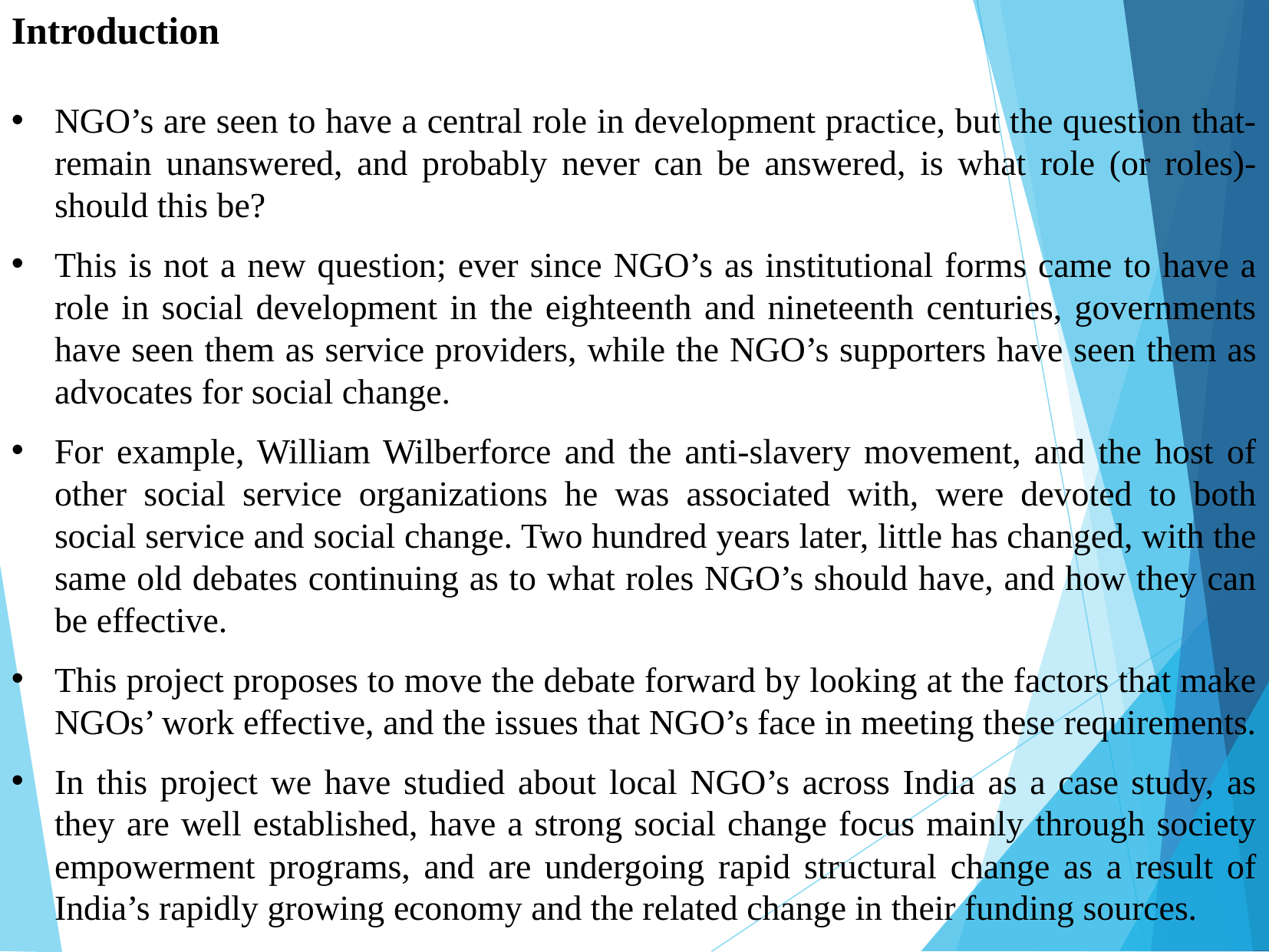

# Introduction
NGO’s are seen to have a central role in development practice, but the question that-remain unanswered, and probably never can be answered, is what role (or roles)-should this be?
This is not a new question; ever since NGO’s as institutional forms came to have a role in social development in the eighteenth and nineteenth centuries, governments have seen them as service providers, while the NGO’s supporters have seen them as advocates for social change.
For example, William Wilberforce and the anti-slavery movement, and the host of other social service organizations he was associated with, were devoted to both social service and social change. Two hundred years later, little has changed, with the same old debates continuing as to what roles NGO’s should have, and how they can be effective.
This project proposes to move the debate forward by looking at the factors that make NGOs’ work effective, and the issues that NGO’s face in meeting these requirements.
In this project we have studied about local NGO’s across India as a case study, as they are well established, have a strong social change focus mainly through society empowerment programs, and are undergoing rapid structural change as a result of India’s rapidly growing economy and the related change in their funding sources.